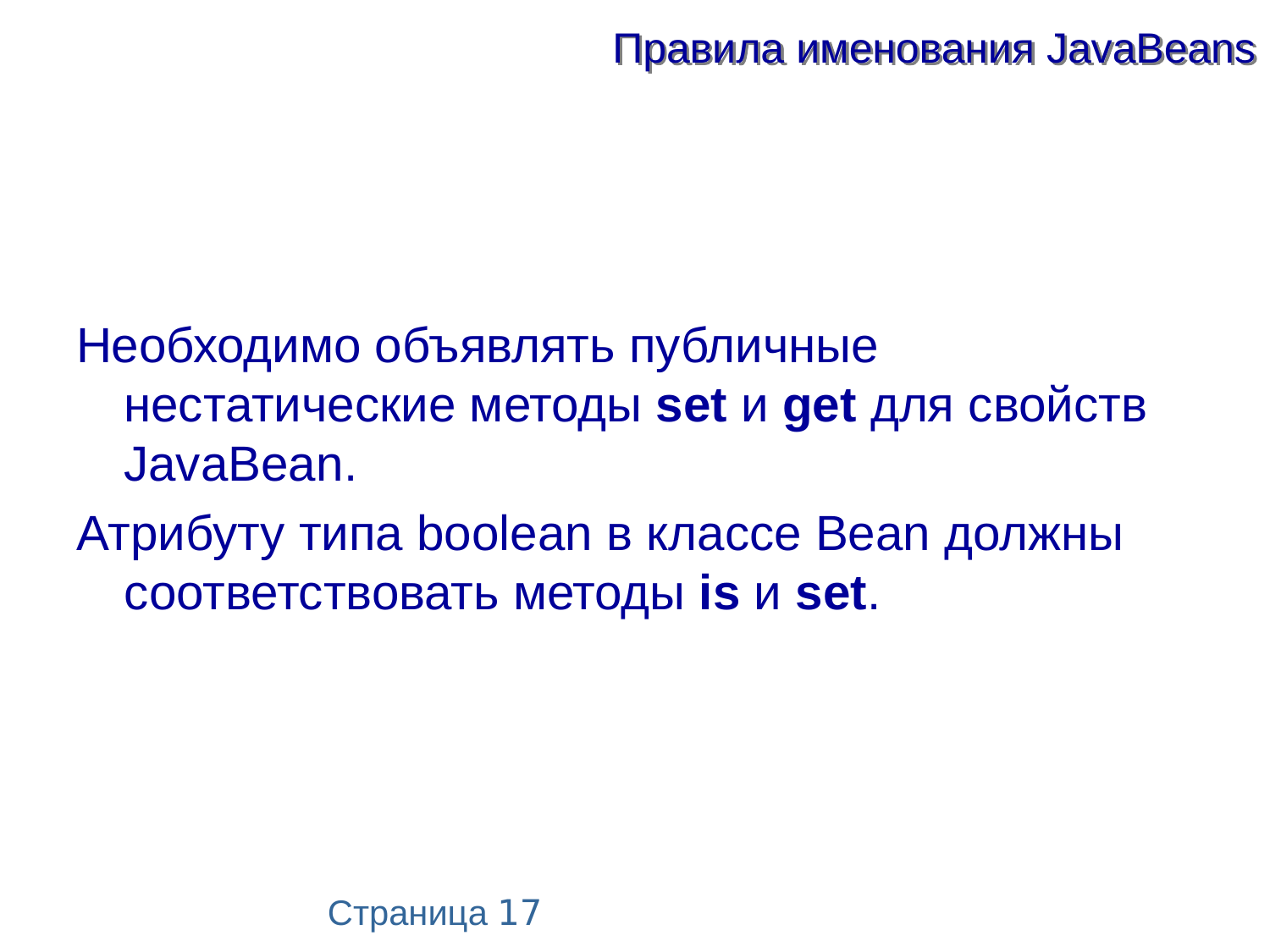

# Правила именования JavaBeans
Необходимо объявлять публичные нестатические методы set и get для свойств JavaBean.
Атрибуту типа boolean в классе Bean должны соответствовать методы is и set.
Страница 17